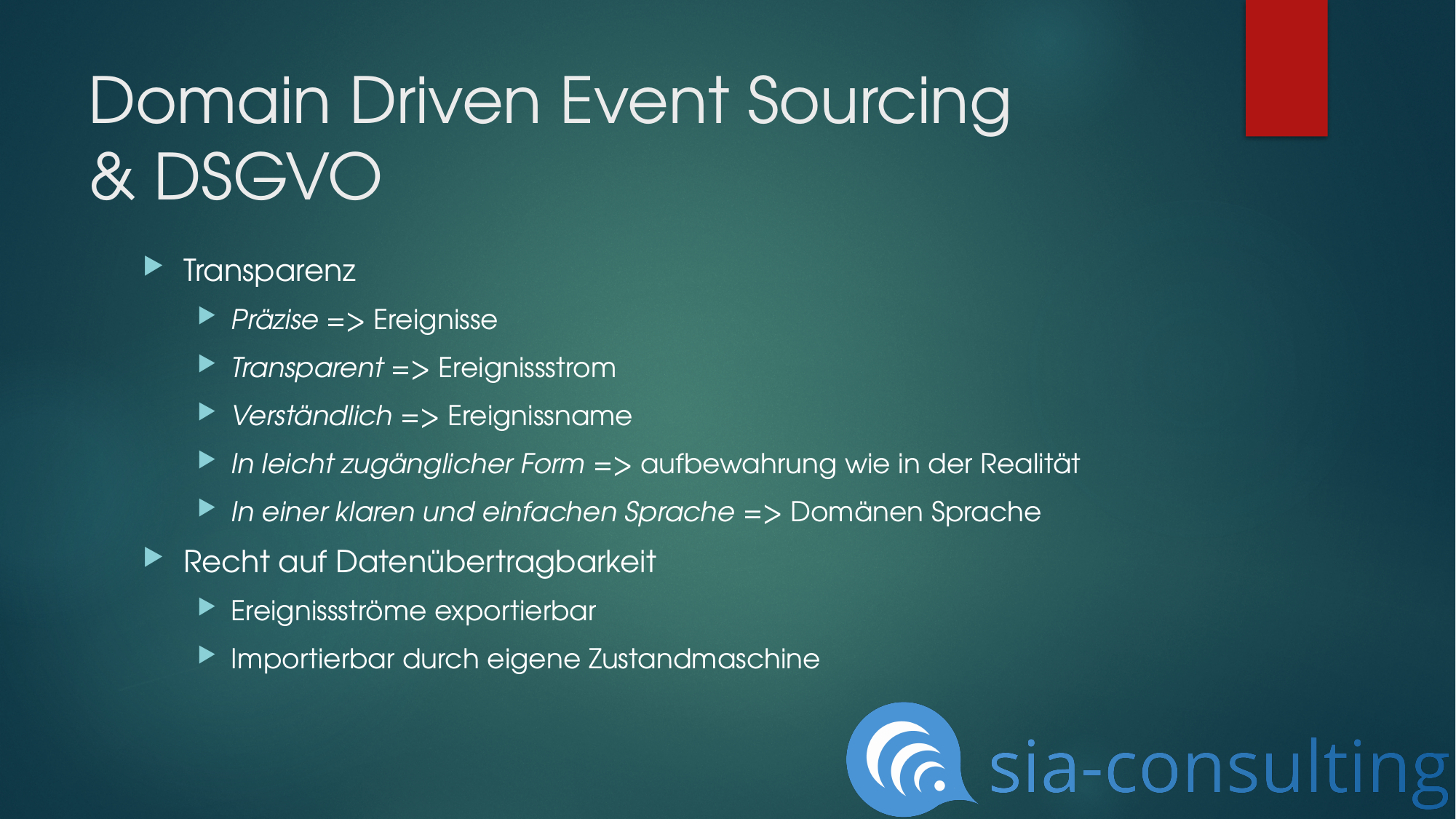

# Domain Driven Event Sourcing & DSGVO
Transparenz
Präzise => Ereignisse
Transparent => Ereignissstrom
Verständlich => Ereignissname
In leicht zugänglicher Form => aufbewahrung wie in der Realität
In einer klaren und einfachen Sprache => Domänen Sprache
Recht auf Datenübertragbarkeit
Ereignissströme exportierbar
Importierbar durch eigene Zustandmaschine